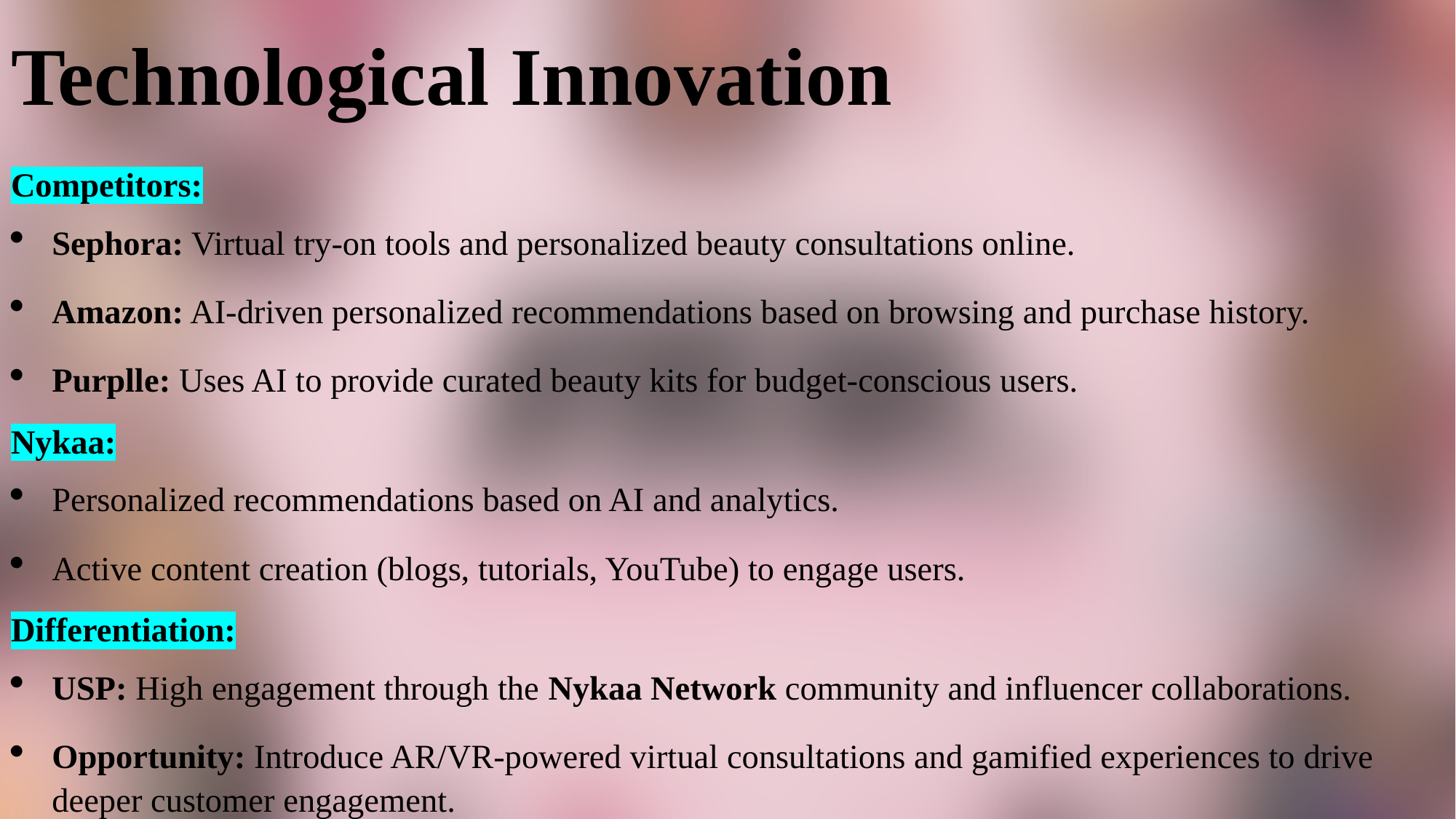

# Technological Innovation
Competitors:
Sephora: Virtual try-on tools and personalized beauty consultations online.
Amazon: AI-driven personalized recommendations based on browsing and purchase history.
Purplle: Uses AI to provide curated beauty kits for budget-conscious users.
Nykaa:
Personalized recommendations based on AI and analytics.
Active content creation (blogs, tutorials, YouTube) to engage users.
Differentiation:
USP: High engagement through the Nykaa Network community and influencer collaborations.
Opportunity: Introduce AR/VR-powered virtual consultations and gamified experiences to drive deeper customer engagement.